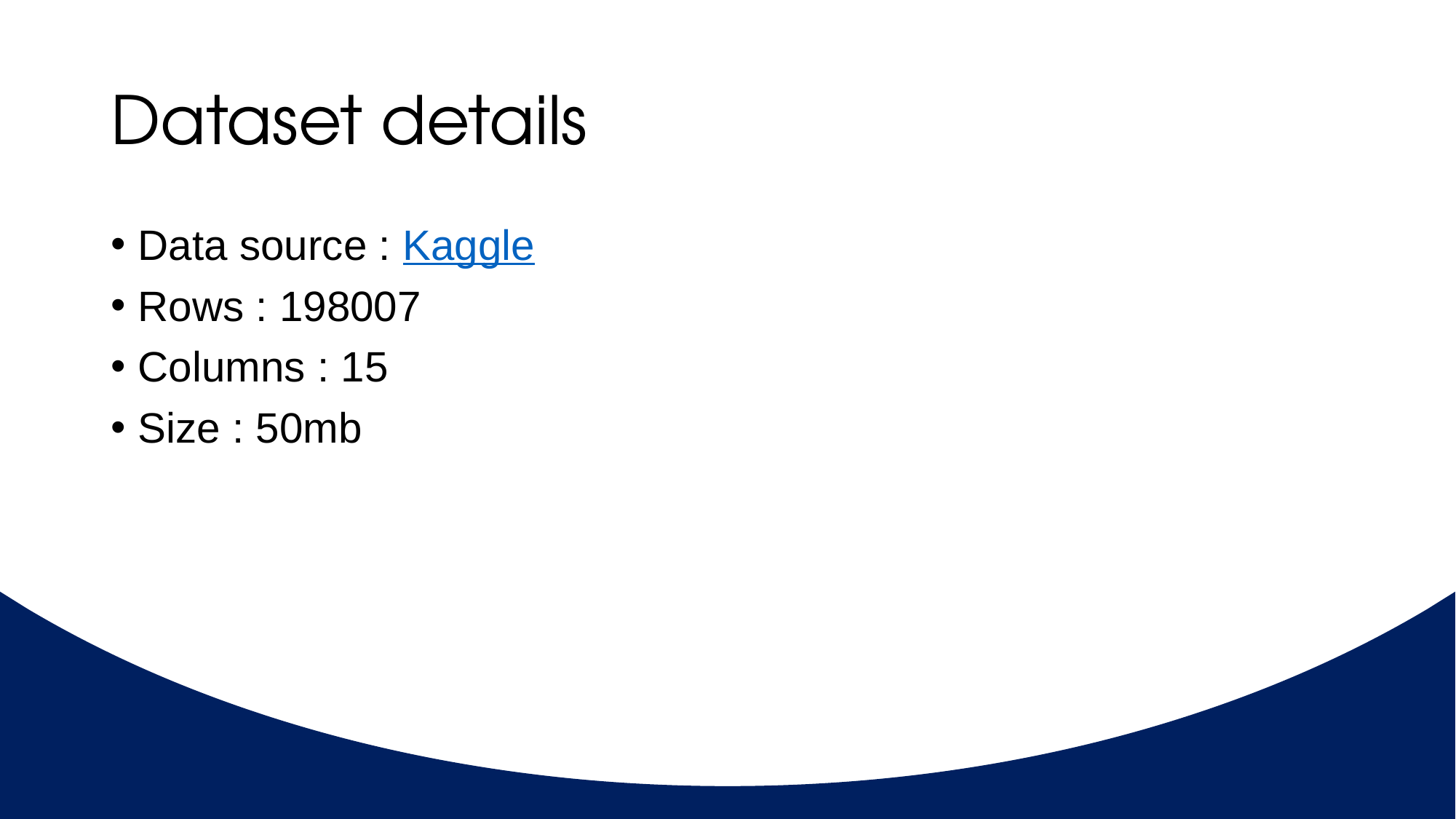

# Dataset details
Data source : Kaggle
Rows : 198007
Columns : 15
Size : 50mb